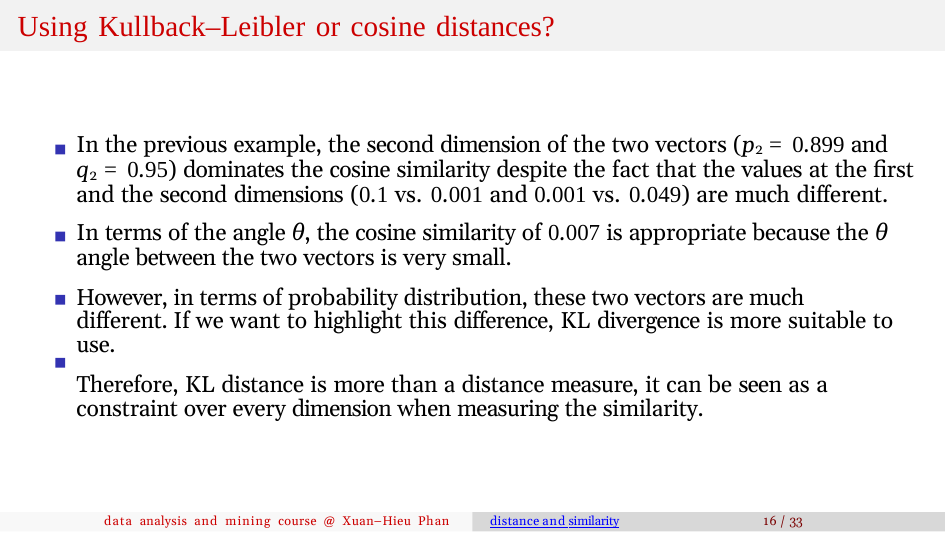

# Using Kullback–Leibler or cosine distances?
In the previous example, the second dimension of the two vectors (p2 = 0.899 and
q2 = 0.95) dominates the cosine similarity despite the fact that the values at the first and the second dimensions (0.1 vs. 0.001 and 0.001 vs. 0.049) are much different.
In terms of the angle θ, the cosine similarity of 0.007 is appropriate because the θ
angle between the two vectors is very small.
However, in terms of probability distribution, these two vectors are much different. If we want to highlight this difference, KL divergence is more suitable to use.
Therefore, KL distance is more than a distance measure, it can be seen as a constraint over every dimension when measuring the similarity.

data analysis and mining course @ Xuan–Hieu Phan
distance and similarity
16 / 33